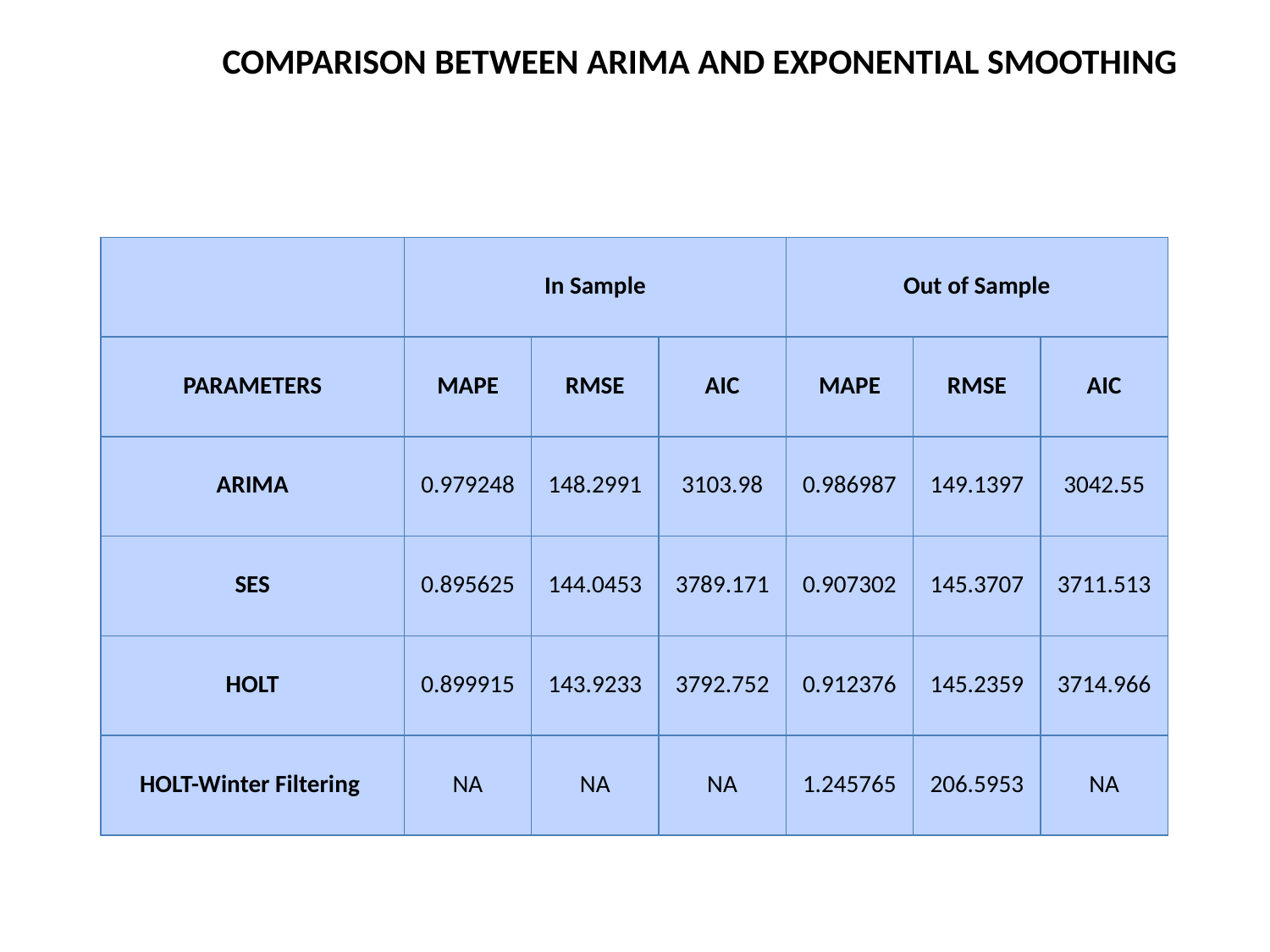

COMPARISON BETWEEN ARIMA AND EXPONENTIAL SMOOTHING
|  | In Sample |  |  | Out of Sample |  |  |
| --- | --- | --- | --- | --- | --- | --- |
| PARAMETERS | MAPE | RMSE | AIC | MAPE | RMSE | AIC |
| ARIMA | 0.979248 | 148.2991 | 3103.98 | 0.986987 | 149.1397 | 3042.55 |
| SES | 0.895625 | 144.0453 | 3789.171 | 0.907302 | 145.3707 | 3711.513 |
| HOLT | 0.899915 | 143.9233 | 3792.752 | 0.912376 | 145.2359 | 3714.966 |
| HOLT-Winter Filtering | NA | NA | NA | 1.245765 | 206.5953 | NA |